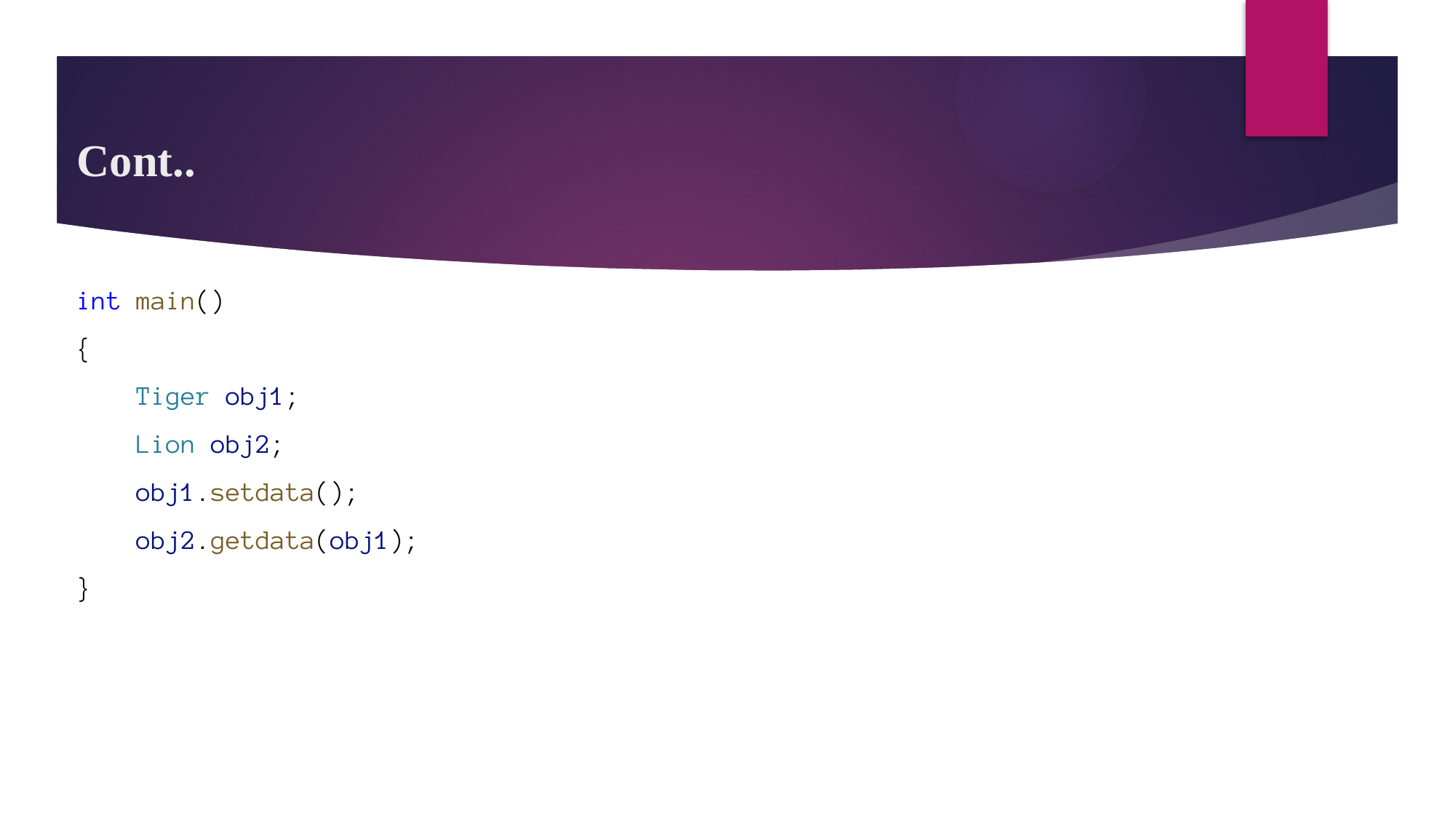

# Cont..
int main()
{
    Tiger obj1;
    Lion obj2;
    obj1.setdata();
    obj2.getdata(obj1);
}